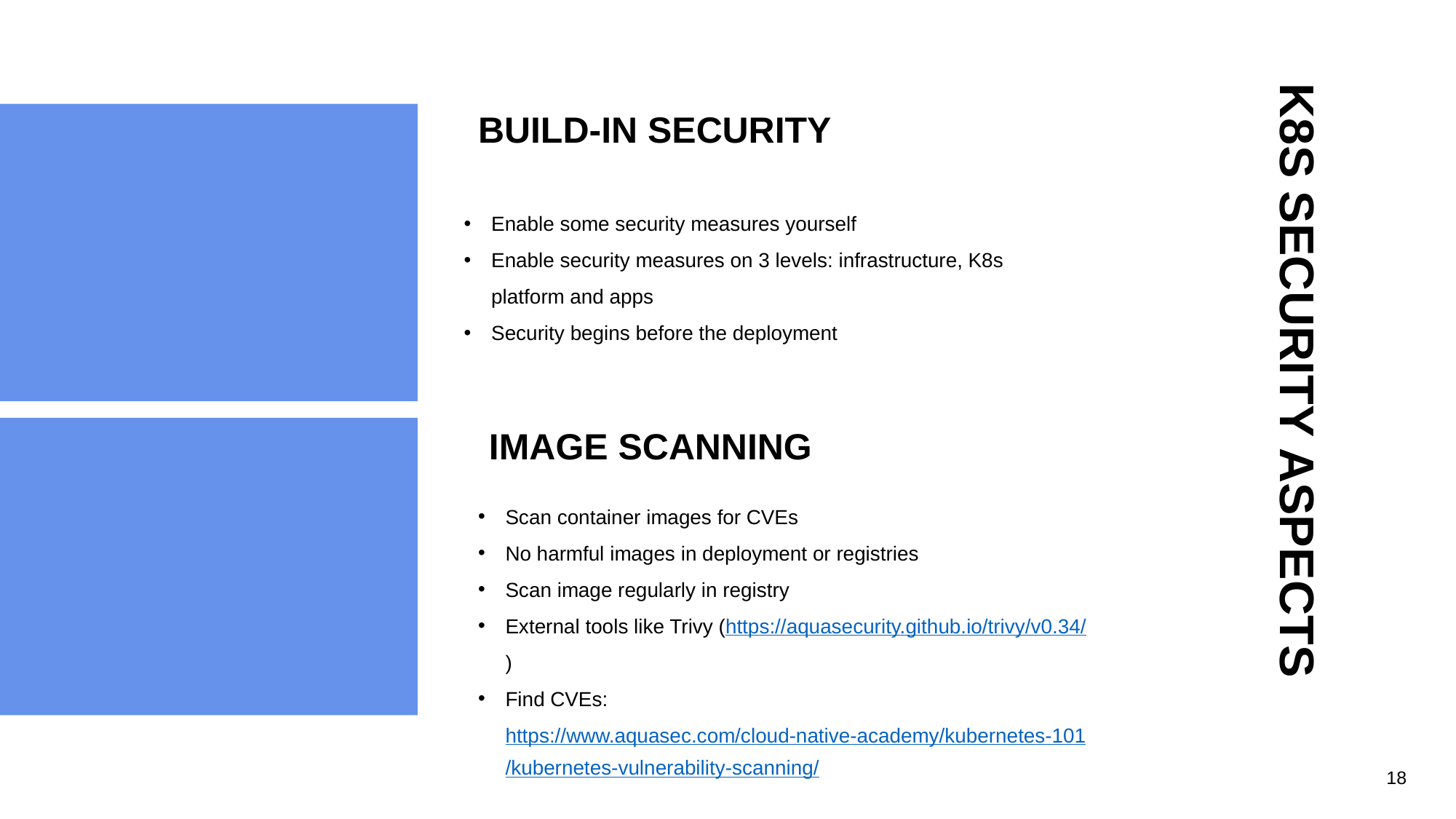

# BUILD-IN SECURITY
Enable some security measures yourself
Enable security measures on 3 levels: infrastructure, K8s platform and apps
Security begins before the deployment
K8S SECURITY ASPECTS

IMAGE SCANNING
Scan container images for CVEs
No harmful images in deployment or registries
Scan image regularly in registry
External tools like Trivy (https://aquasecurity.github.io/trivy/v0.34/ )
Find CVEs: https://www.aquasec.com/cloud-native-academy/kubernetes-101/kubernetes-vulnerability-scanning/
18